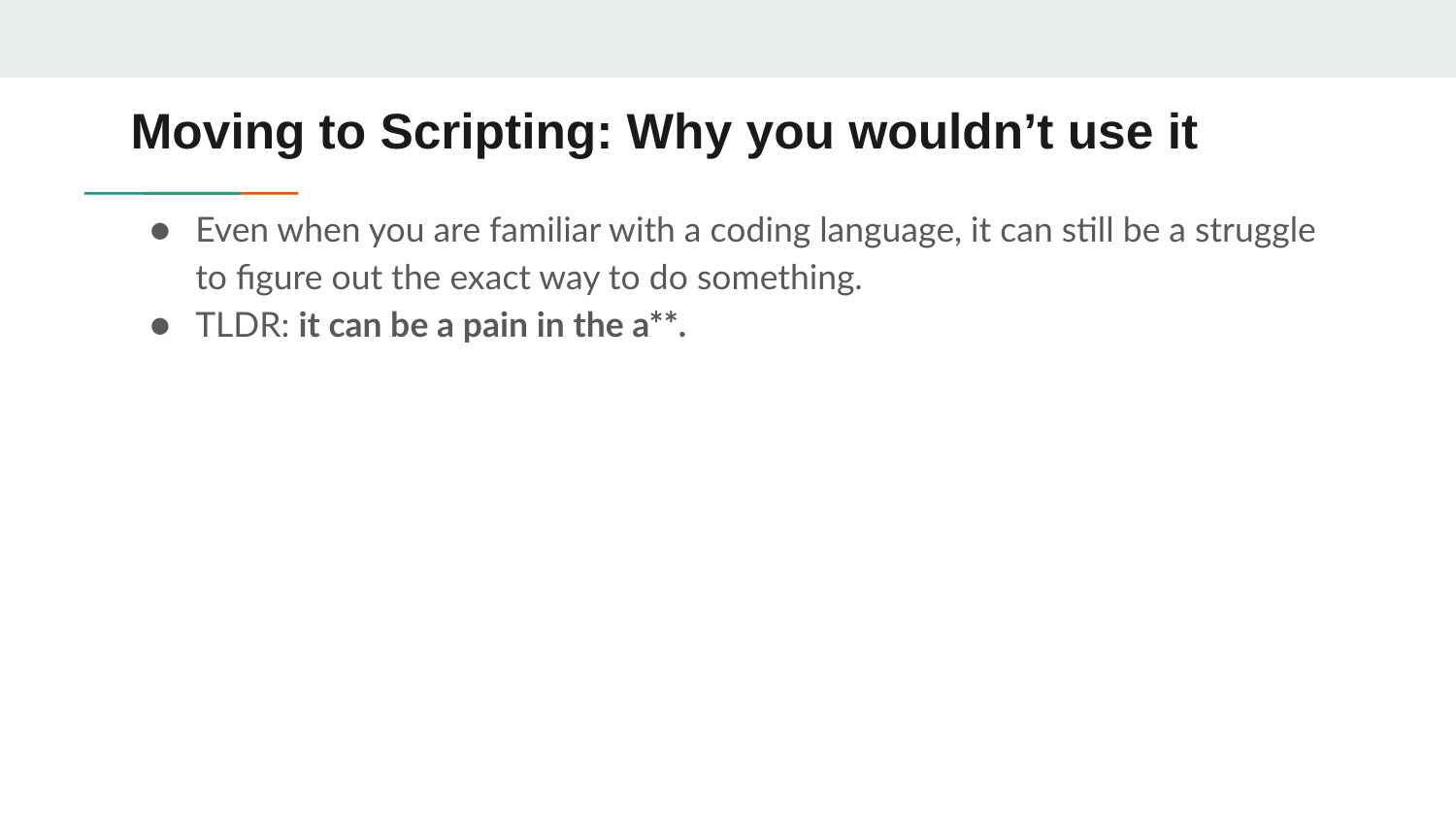

# Moving to Scripting: Why you wouldn’t use it
Even when you are familiar with a coding language, it can still be a struggle to figure out the exact way to do something.
TLDR: it can be a pain in the a**.